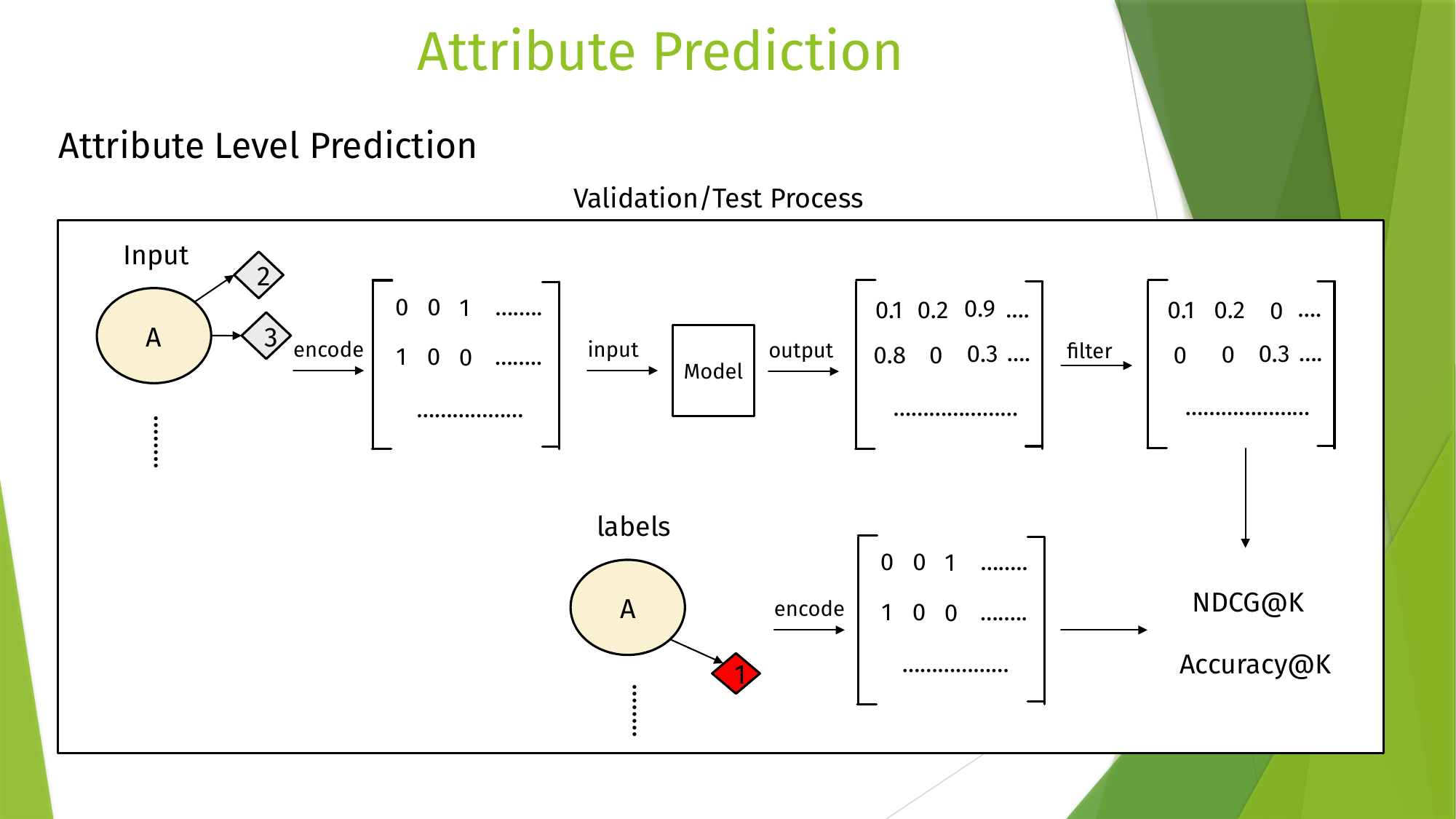

Attribute Prediction
Attribute Level Prediction
Validation/Test Process

Input
2
0
0
……..
1
0.9
….
….
A
0.1
  0.2
0.1
  0.2
0
3
Model
encode
input
output
….
filter
….
0.3
0.3
0
0.8
0
0
1
0
……..
0
…………………
…………………
………………
……..
labels
0
0
……..
1
A

NDCG@K
encode
1
0
……..
0
Accuracy@K
………………
1
……..